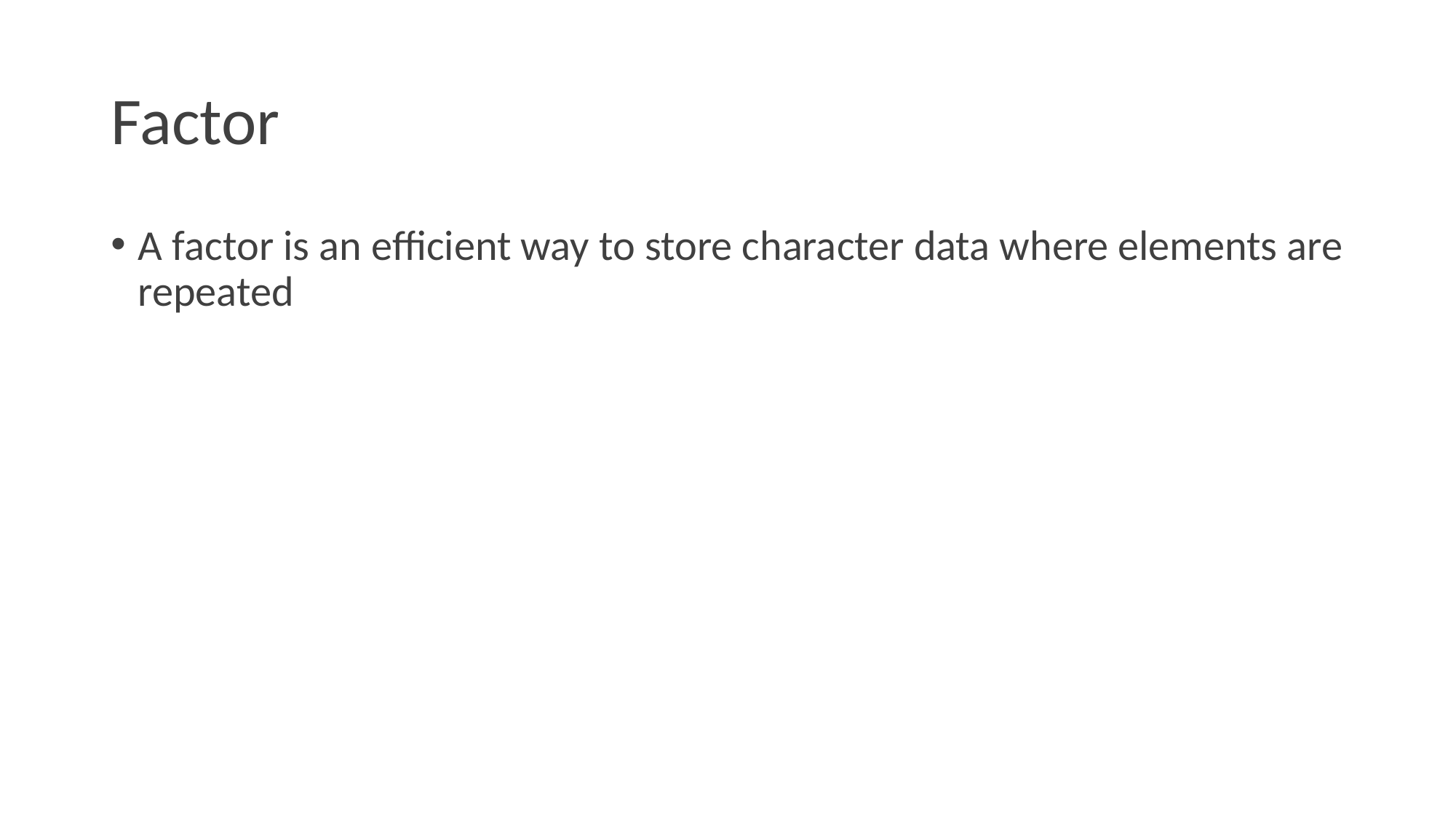

# Factor
A factor is an efficient way to store character data where elements are repeated